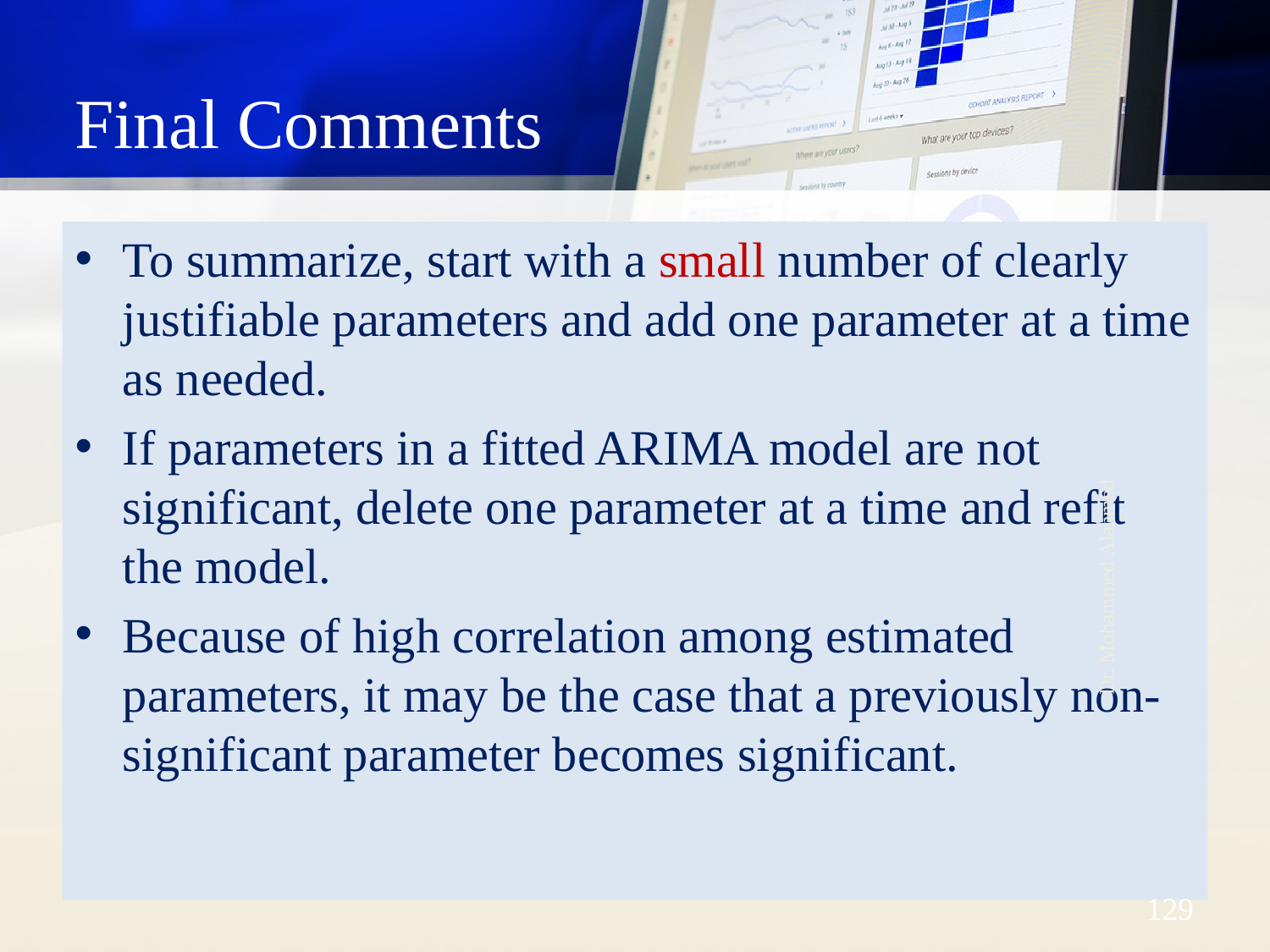

# Final Comments
To summarize, start with a small number of clearly justifiable parameters and add one parameter at a time as needed.
If parameters in a fitted ARIMA model are not significant, delete one parameter at a time and refit the model.
Because of high correlation among estimated parameters, it may be the case that a previously non-significant parameter becomes significant.
Dr. Mohammed Alahmed
129